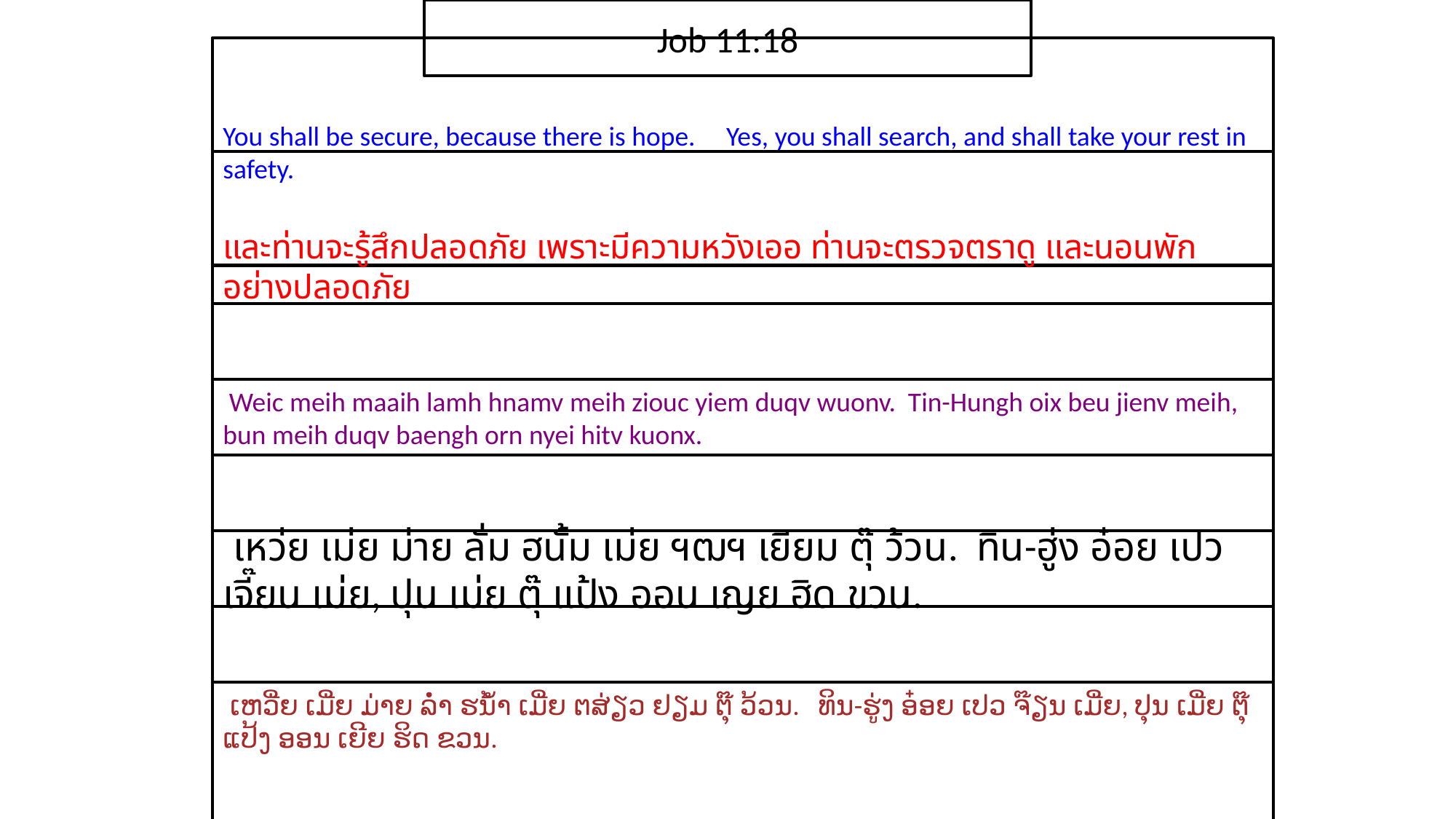

Job 11:18
You shall be secure, because there is hope.     Yes, you shall search, and shall take your rest in safety.
และ​ท่าน​จะ​รู้สึก​ปลอดภัย เพราะ​มี​ความ​หวังเออ ท่าน​จะ​ตรวจ​ตรา​ดู และ​นอน​พัก​อย่าง​ปลอดภัย
 Weic meih maaih lamh hnamv meih ziouc yiem duqv wuonv.  Tin-Hungh oix beu jienv meih, bun meih duqv baengh orn nyei hitv kuonx.
 เหว่ย เม่ย ม่าย ลั่ม ฮนั้ม เม่ย ฯฒฯ เยียม ตุ๊ ว้วน.  ทิน-ฮู่ง อ๋อย เปว เจี๊ยน เม่ย, ปุน เม่ย ตุ๊ แป้ง ออน เญย ฮิด ขวน.
 ເຫວີ່ຍ ເມີ່ຍ ມ່າຍ ລ່ຳ ຮນ້ຳ ເມີ່ຍ ຕສ່ຽວ ຢຽມ ຕຸ໊ ວ້ວນ.   ທິນ-ຮູ່ງ ອ໋ອຍ ເປວ ຈ໊ຽນ ເມີ່ຍ, ປຸນ ເມີ່ຍ ຕຸ໊ ແປ້ງ ອອນ ເຍີຍ ຮິດ ຂວນ.